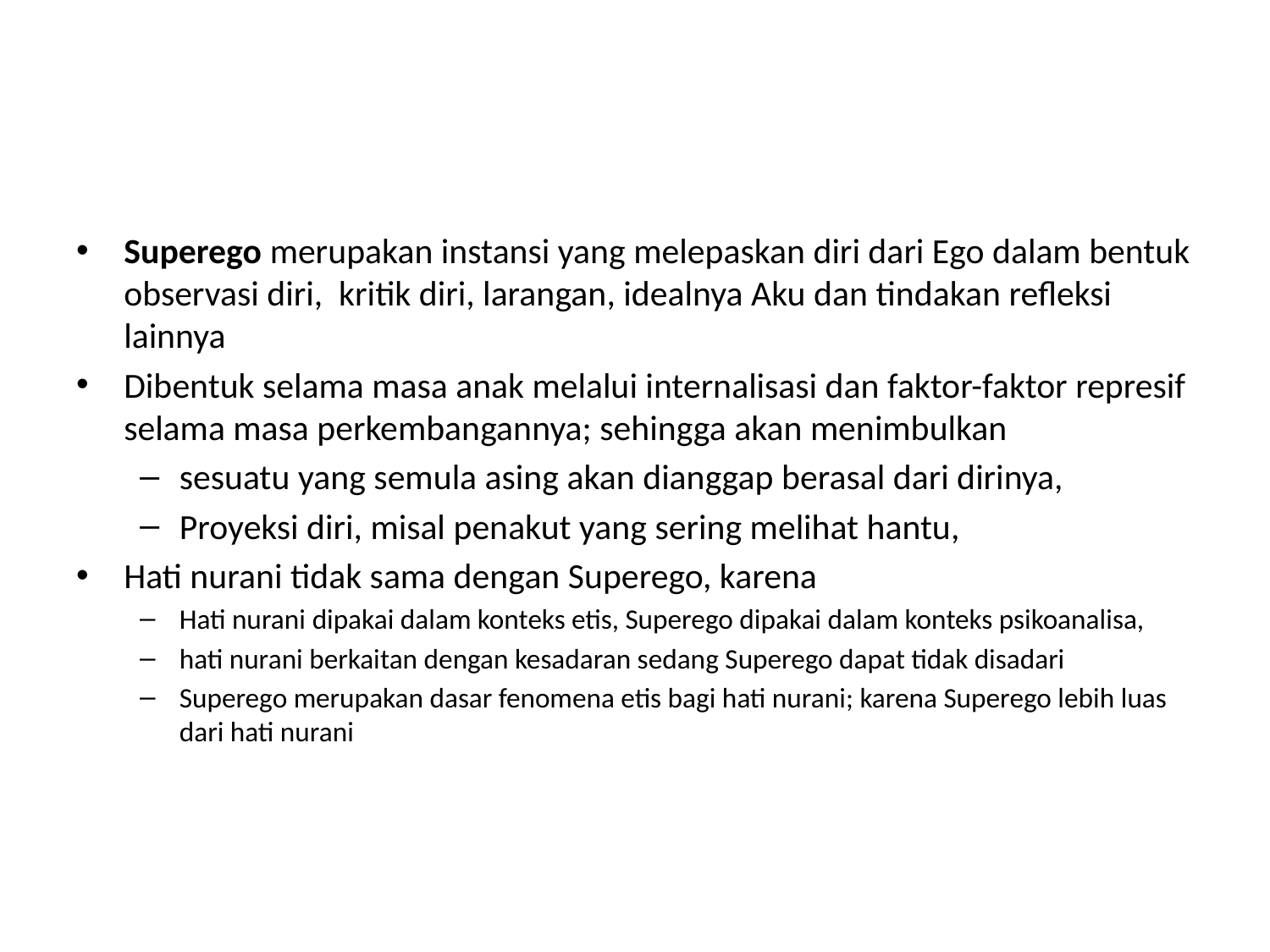

#
Superego merupakan instansi yang melepaskan diri dari Ego dalam bentuk observasi diri,  kritik diri, larangan, idealnya Aku dan tindakan refleksi lainnya
Dibentuk selama masa anak melalui internalisasi dan faktor-faktor represif selama masa perkembangannya; sehingga akan menimbulkan
sesuatu yang semula asing akan dianggap berasal dari dirinya,
Proyeksi diri, misal penakut yang sering melihat hantu,
Hati nurani tidak sama dengan Superego, karena
Hati nurani dipakai dalam konteks etis, Superego dipakai dalam konteks psikoanalisa,
hati nurani berkaitan dengan kesadaran sedang Superego dapat tidak disadari
Superego merupakan dasar fenomena etis bagi hati nurani; karena Superego lebih luas dari hati nurani